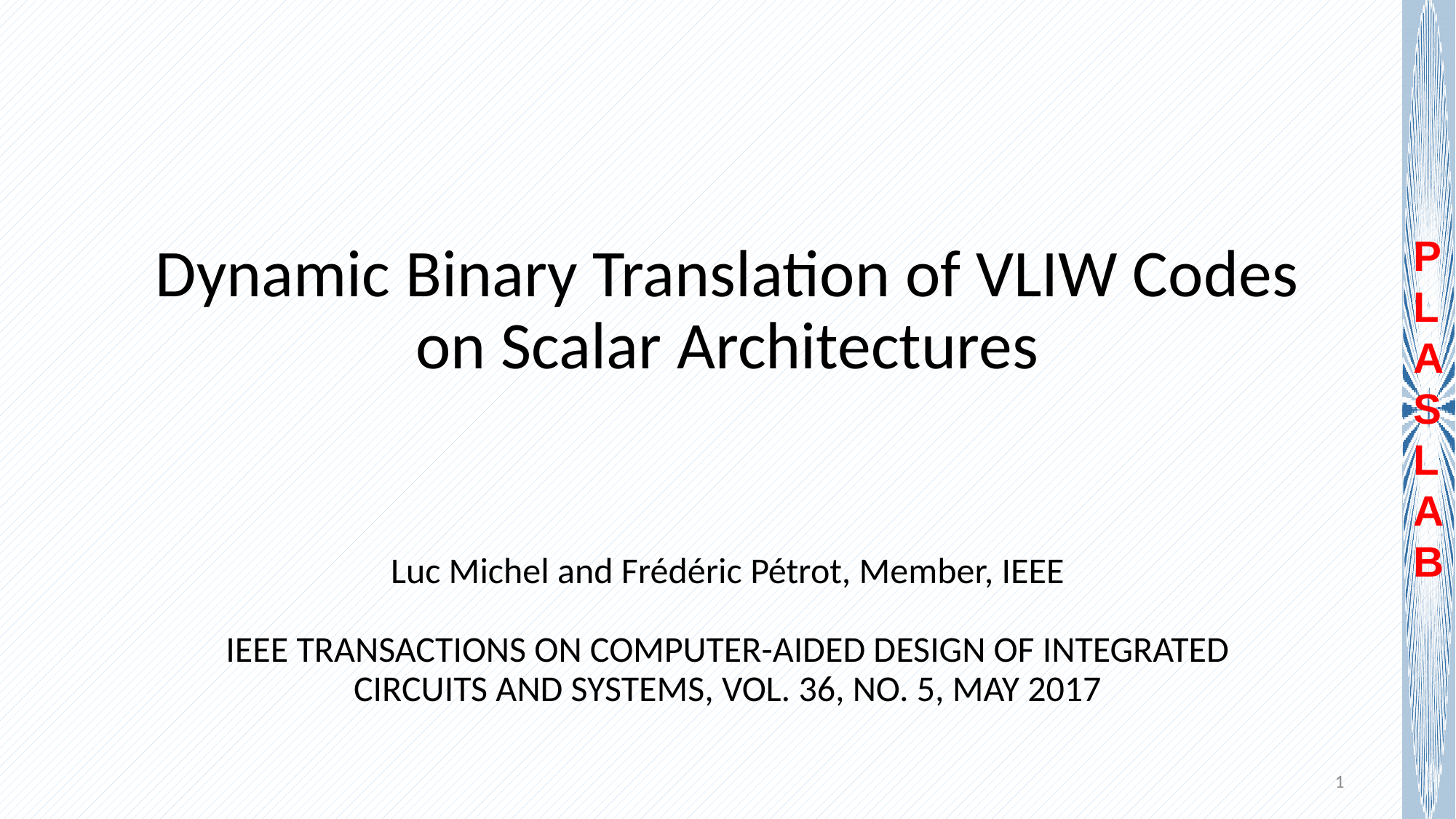

# Dynamic Binary Translation of VLIW Codes on Scalar Architectures
Luc Michel and Frédéric Pétrot, Member, IEEE

IEEE TRANSACTIONS ON COMPUTER-AIDED DESIGN OF INTEGRATED CIRCUITS AND SYSTEMS, VOL. 36, NO. 5, MAY 2017
1